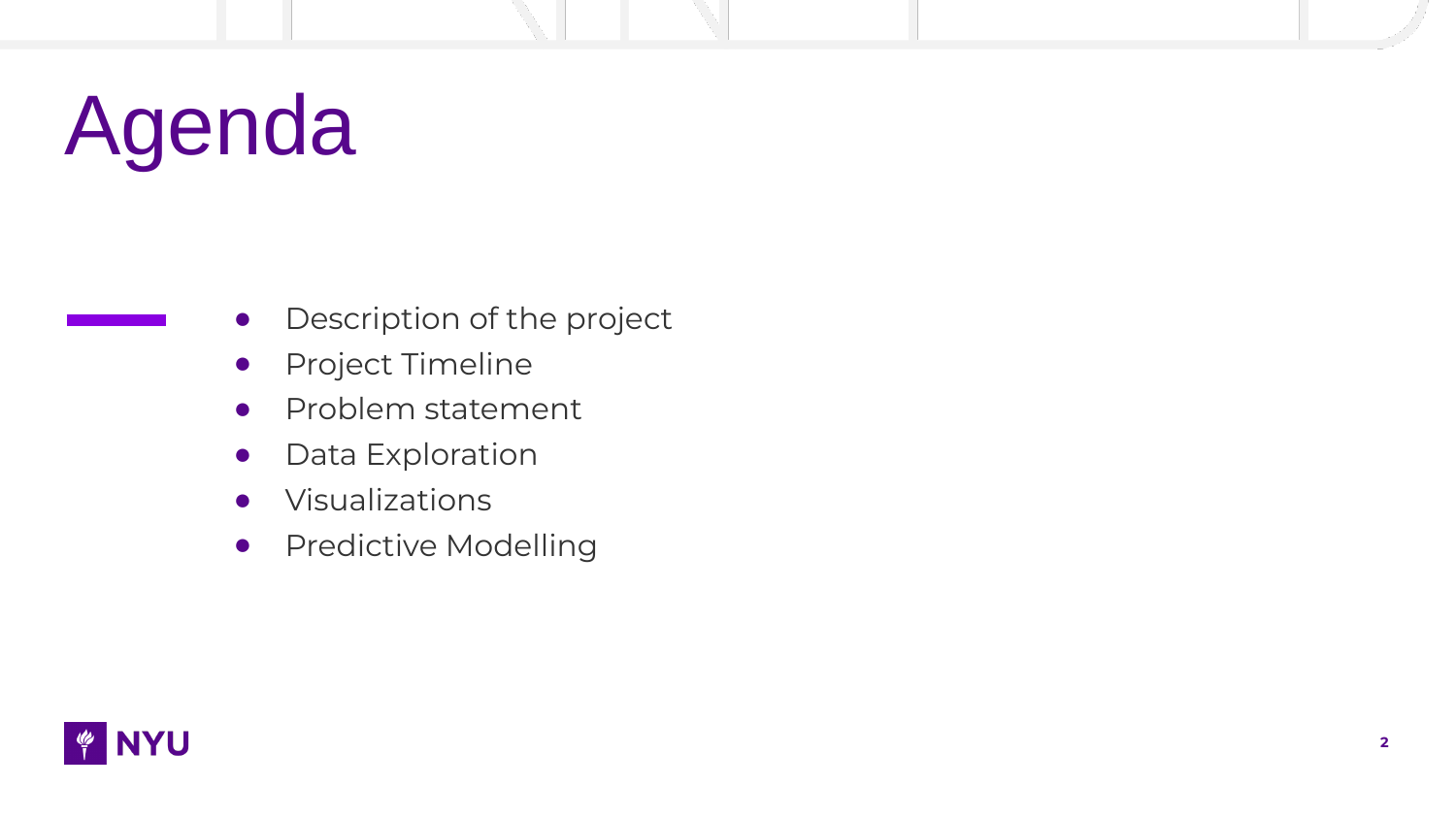

# Agenda
Description of the project
Project Timeline
Problem statement
Data Exploration
Visualizations
Predictive Modelling